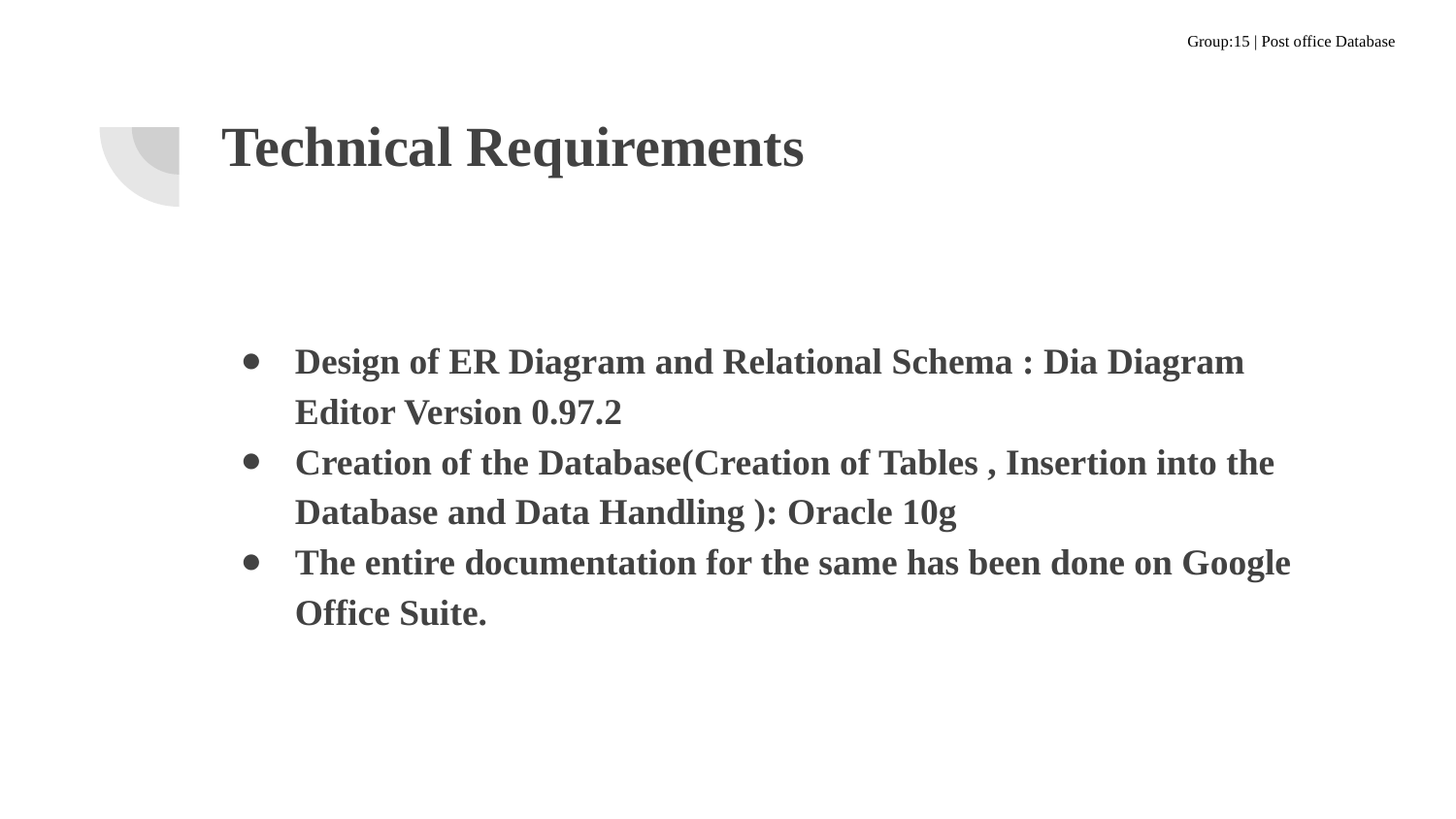

Group:15 | Post office Database

# Technical Requirements
Design of ER Diagram and Relational Schema : Dia Diagram Editor Version 0.97.2
Creation of the Database(Creation of Tables , Insertion into the Database and Data Handling ): Oracle 10g
The entire documentation for the same has been done on Google Office Suite.